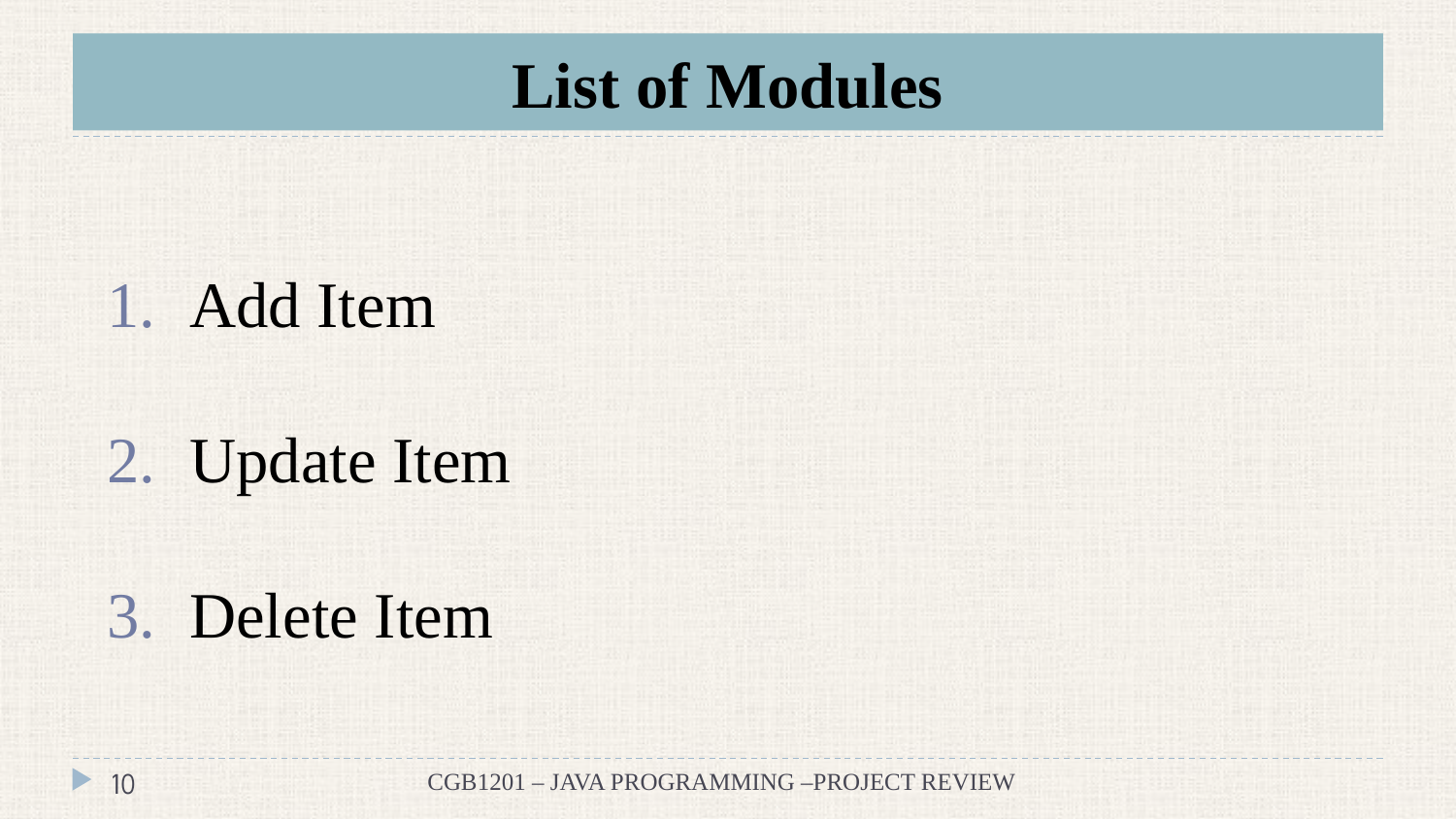

# List of Modules
Add Item
Update Item
Delete Item
CGB1201 – JAVA PROGRAMMING –PROJECT REVIEW
10